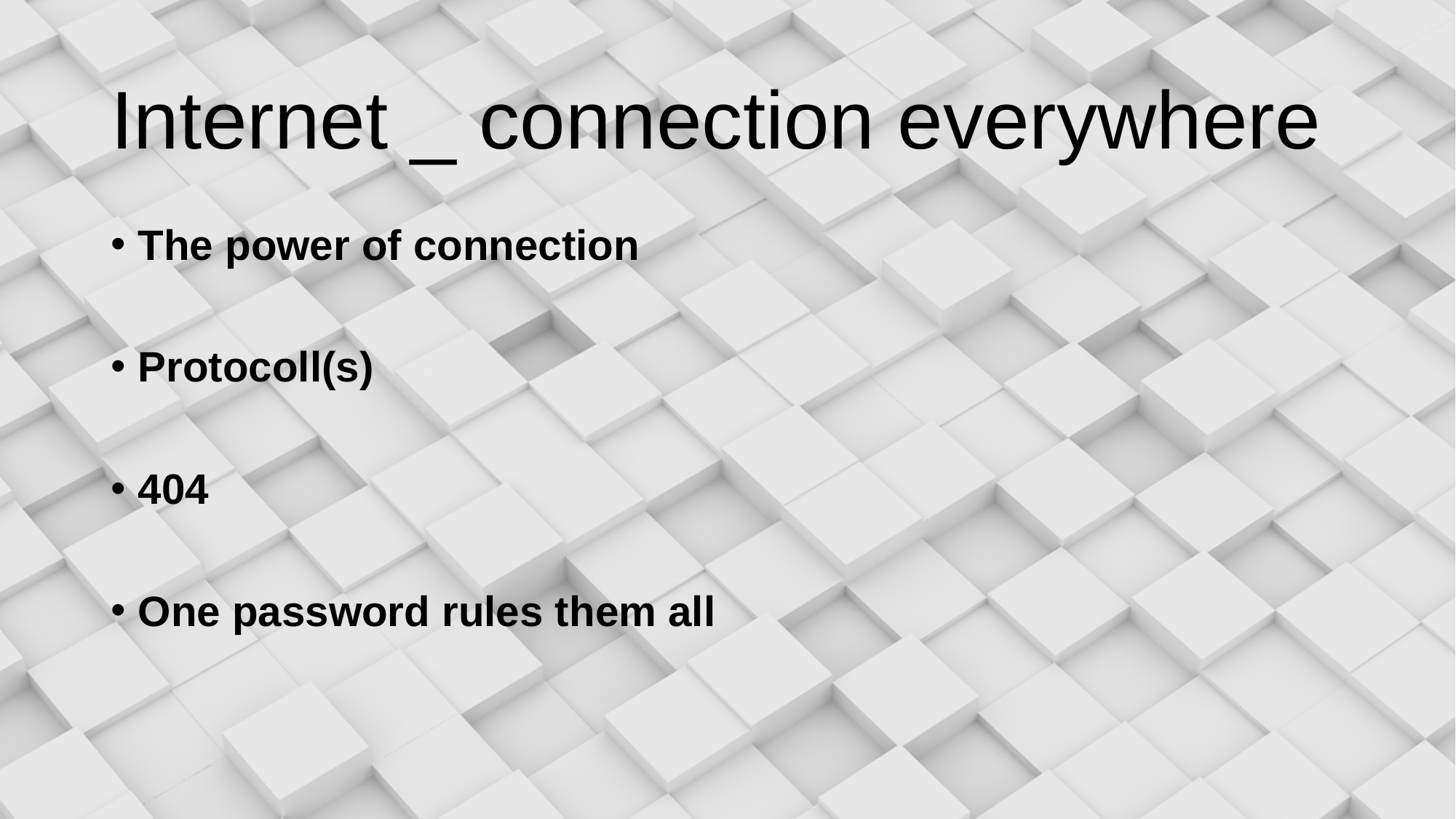

# Internet _ connection everywhere
The power of connection

Protocoll(s)

404

One password rules them all